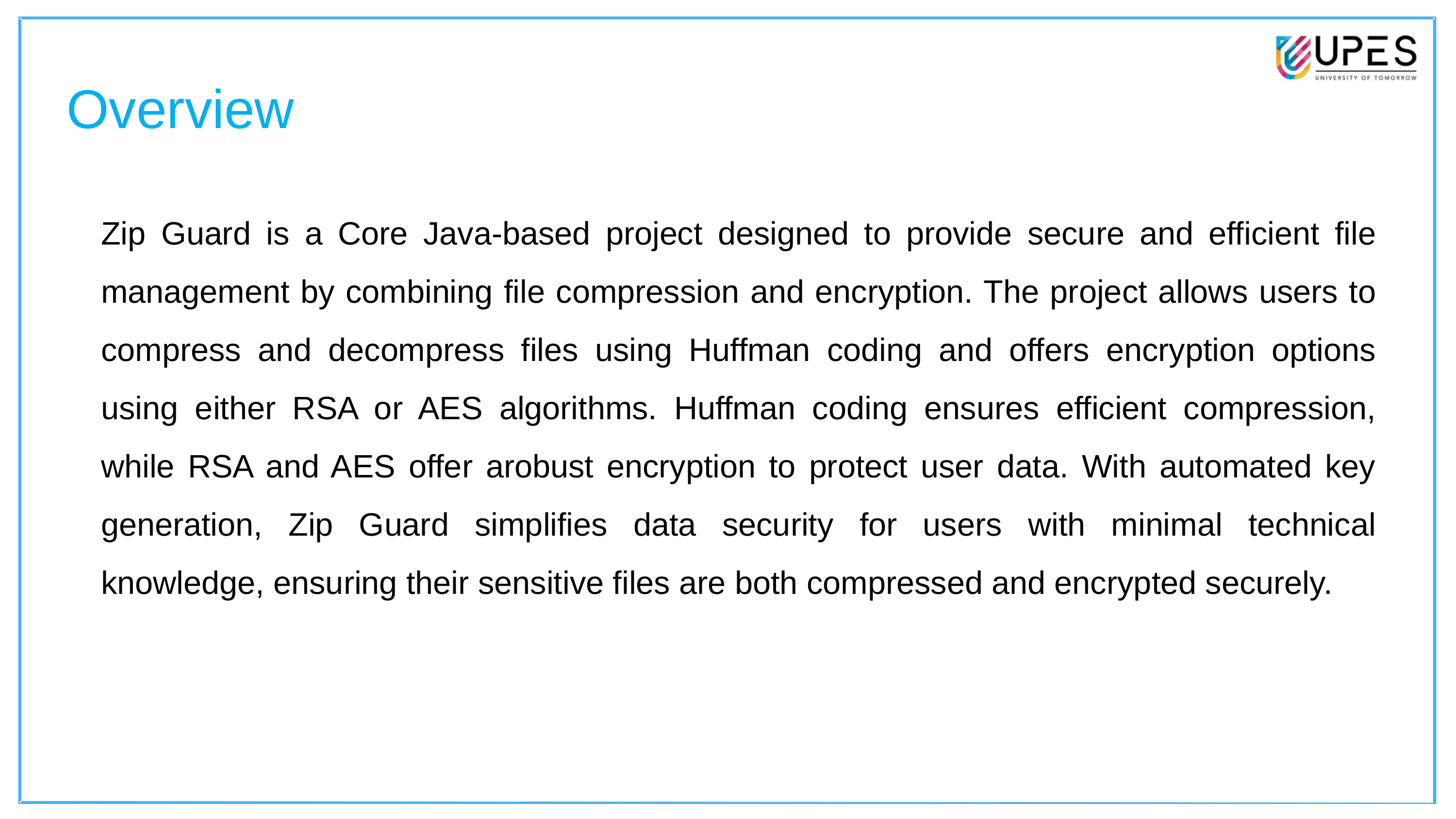

Overview
Zip Guard is a Core Java-based project designed to provide secure and efficient file management by combining file compression and encryption. The project allows users to compress and decompress files using Huffman coding and offers encryption options using either RSA or AES algorithms. Huffman coding ensures efficient compression, while RSA and AES offer arobust encryption to protect user data. With automated key generation, Zip Guard simplifies data security for users with minimal technical knowledge, ensuring their sensitive files are both compressed and encrypted securely.